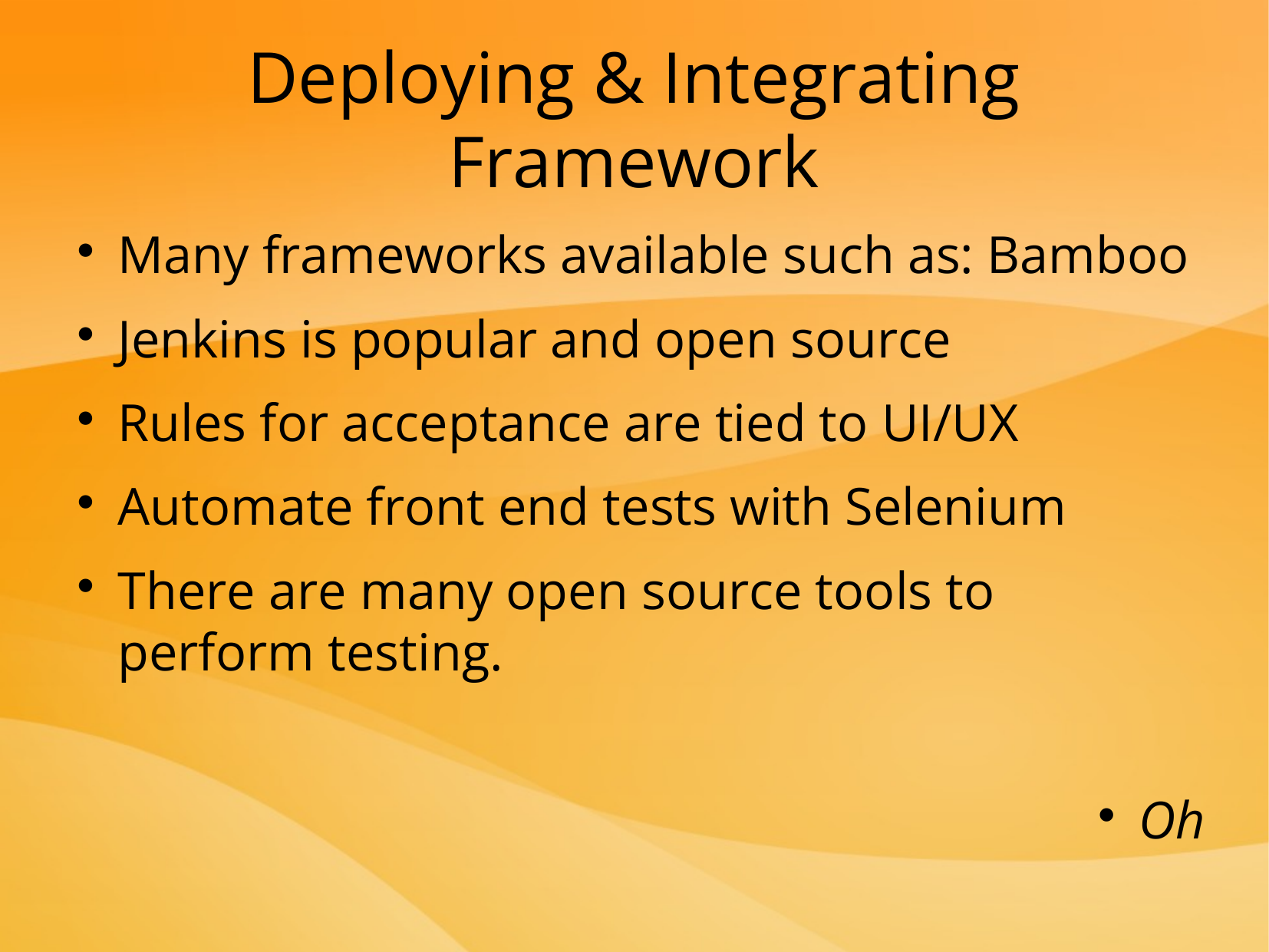

Deploying & Integrating Framework
Many frameworks available such as: Bamboo
Jenkins is popular and open source
Rules for acceptance are tied to UI/UX
Automate front end tests with Selenium
There are many open source tools to perform testing.

Oh